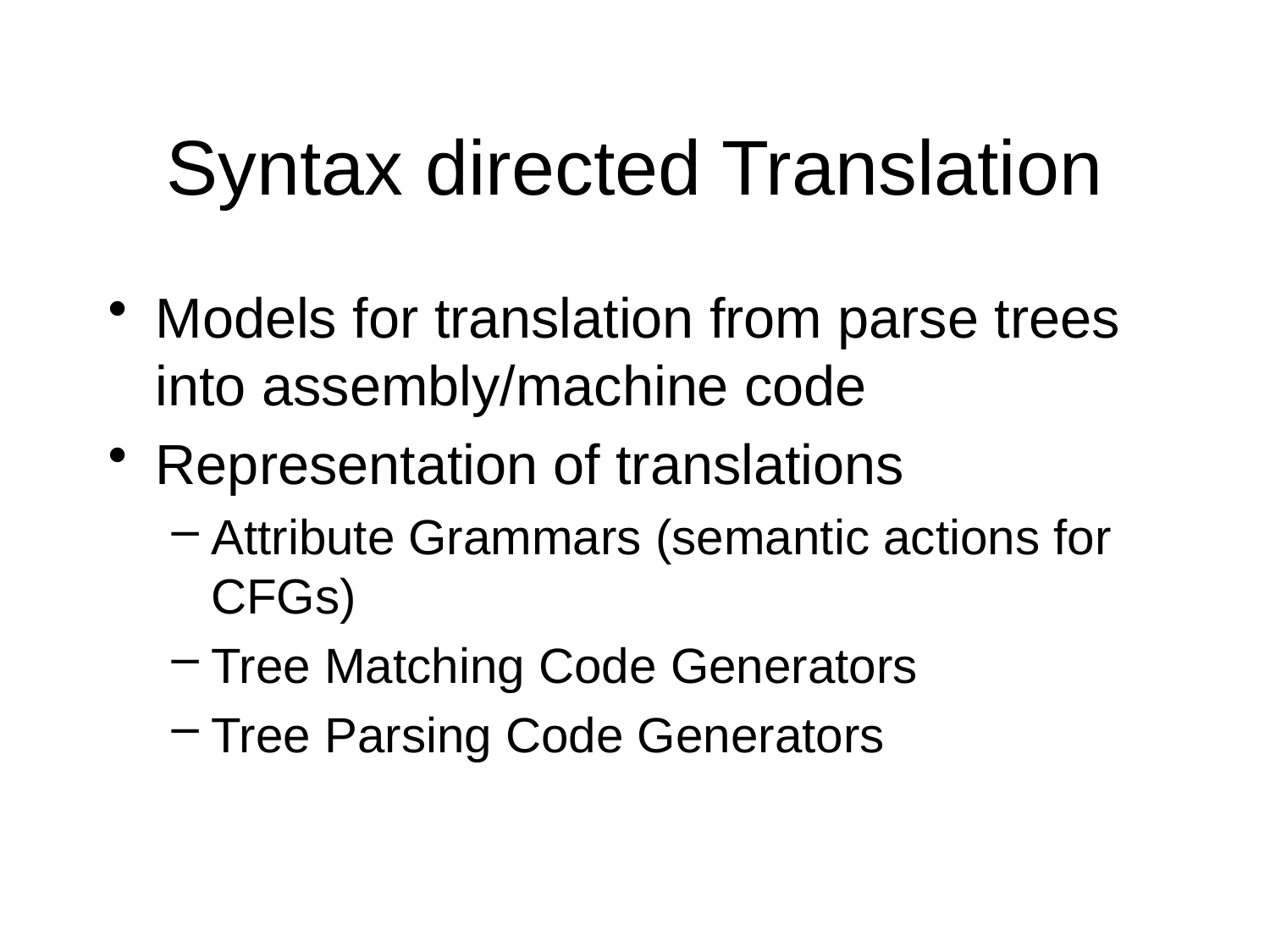

# Syntax directed Translation
Models for translation from parse trees into assembly/machine code
Representation of translations
Attribute Grammars (semantic actions for CFGs)
Tree Matching Code Generators
Tree Parsing Code Generators